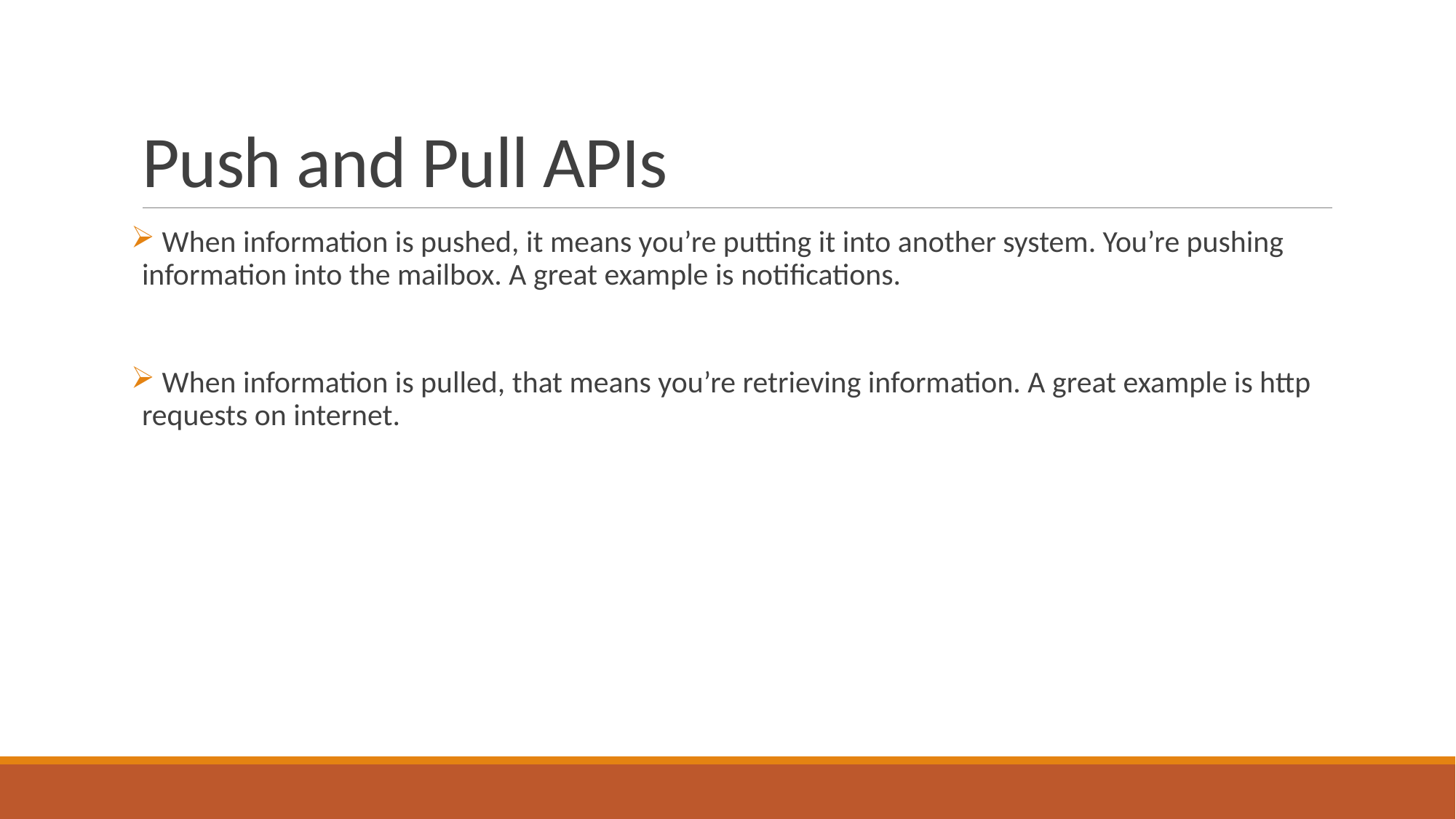

# Push and Pull APIs
 When information is pushed, it means you’re putting it into another system. You’re pushing information into the mailbox. A great example is notifications.

 When information is pulled, that means you’re retrieving information. A great example is http requests on internet.